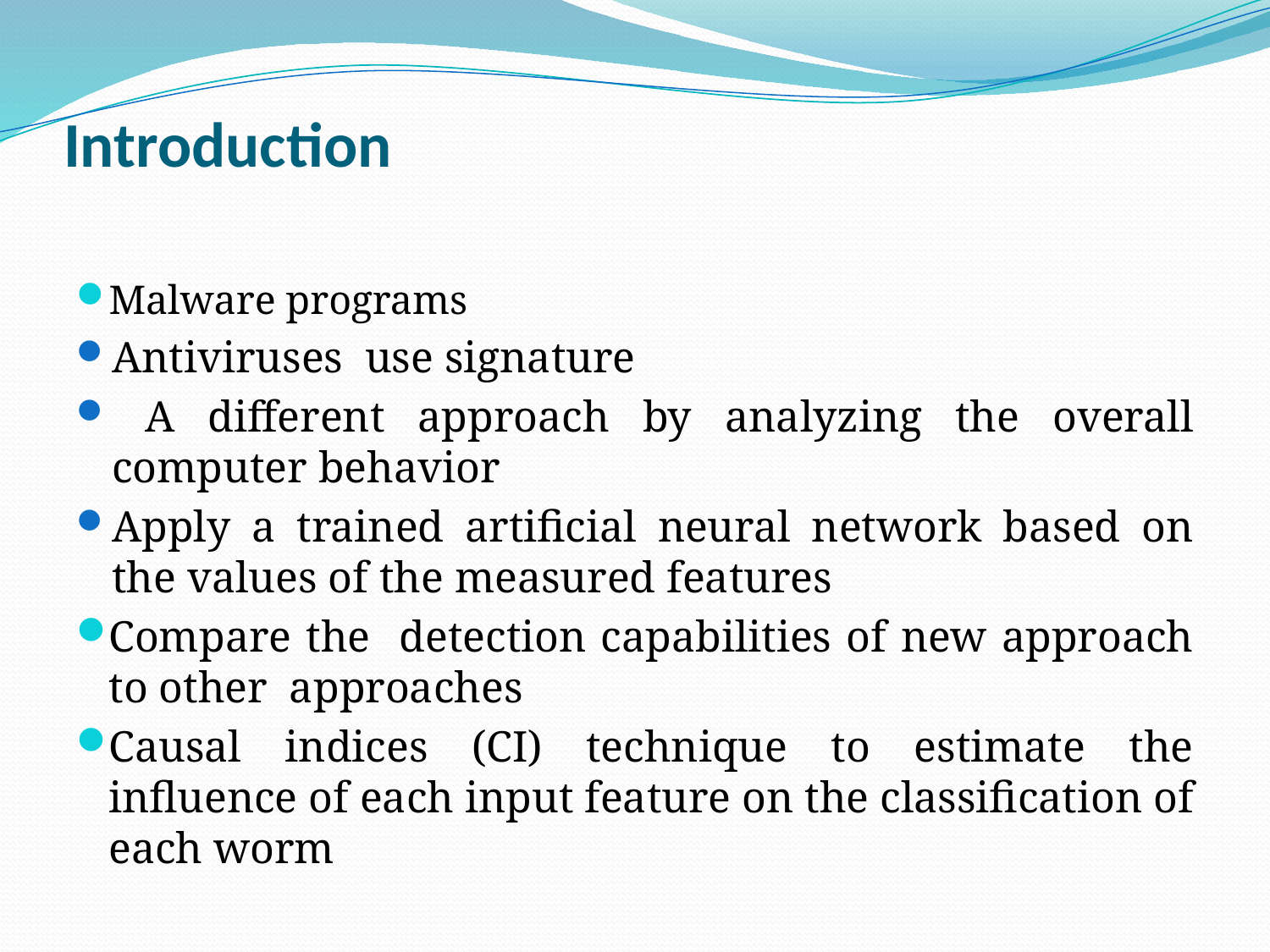

# Introduction
Malware programs
Antiviruses  use signature
 A different approach by analyzing the overall computer behavior
Apply a trained artificial neural network based on the values of the measured features
Compare the  detection capabilities of new approach to other  approaches
Causal indices (CI) technique to estimate the influence of each input feature on the classification of each worm